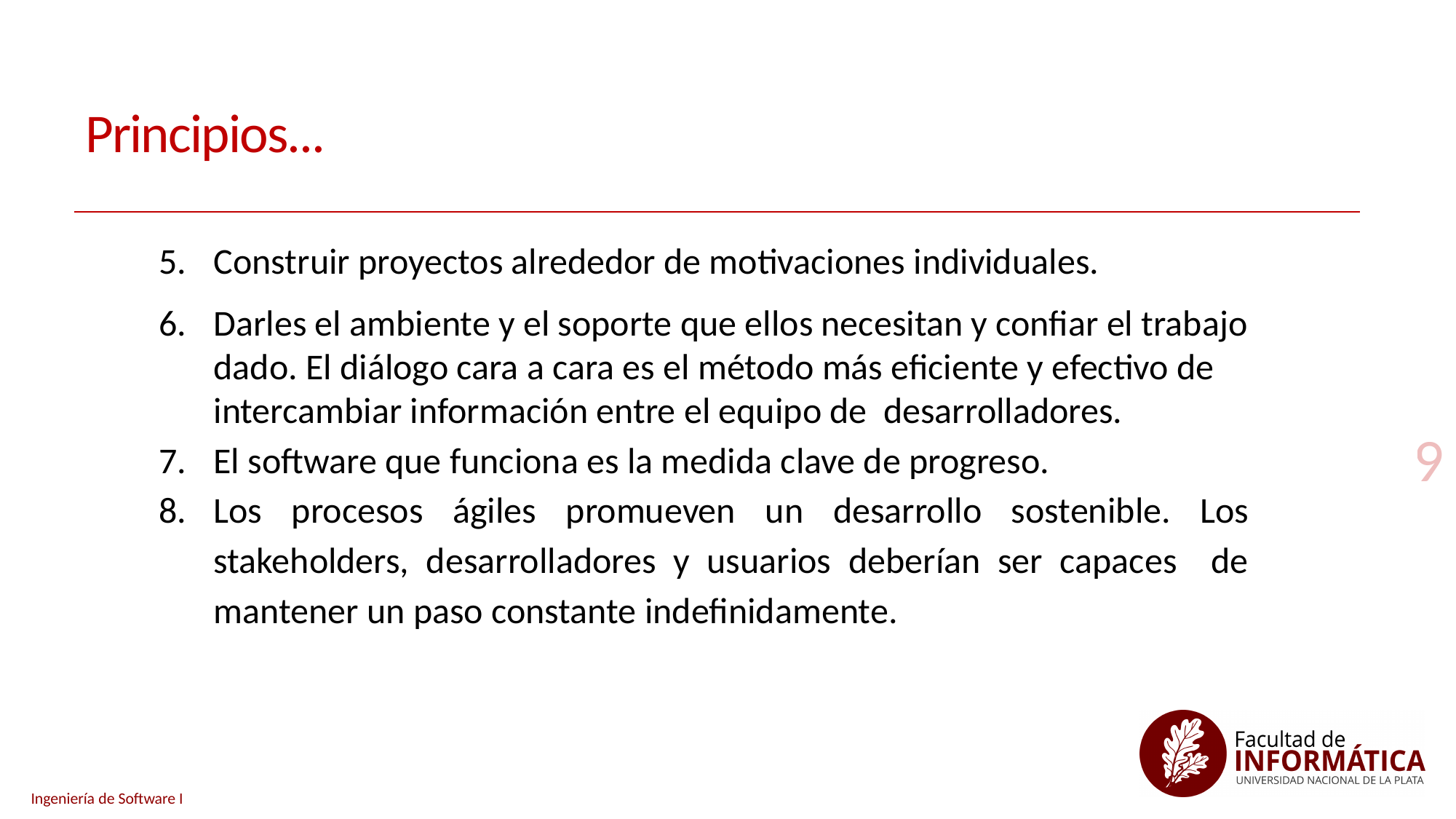

# Principios...
Construir proyectos alrededor de motivaciones individuales.
Darles el ambiente y el soporte que ellos necesitan y confiar el trabajo dado. El diálogo cara a cara es el método más eficiente y efectivo de intercambiar información entre el equipo de  desarrolladores.
El software que funciona es la medida clave de progreso.
Los procesos ágiles promueven un desarrollo sostenible. Los stakeholders, desarrolladores y usuarios deberían ser capaces  de mantener un paso constante indefinidamente.

9
Ingeniería de Software I